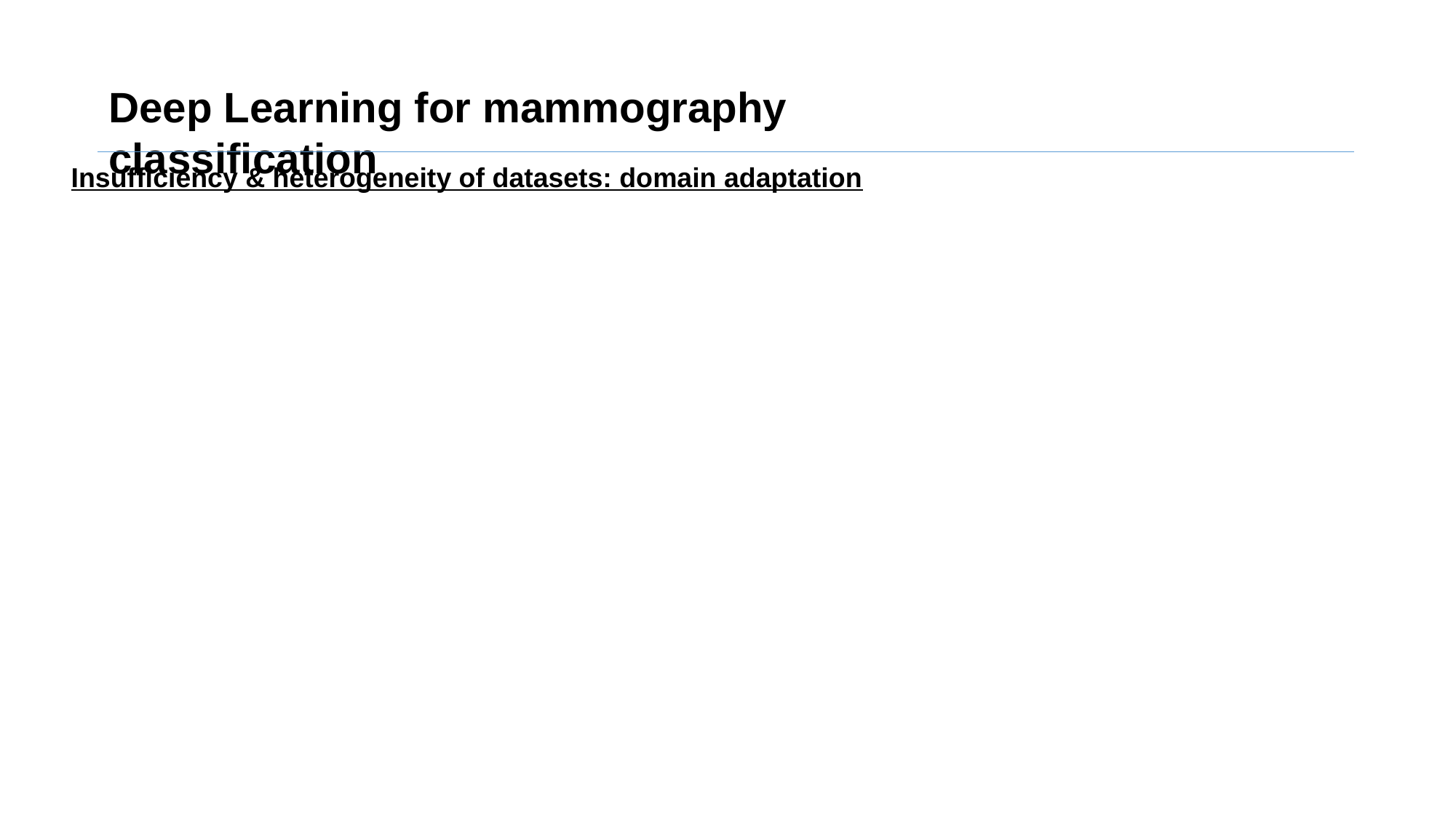

Deep Learning for mammography classification
Insufficiency & heterogeneity of datasets: domain adaptation